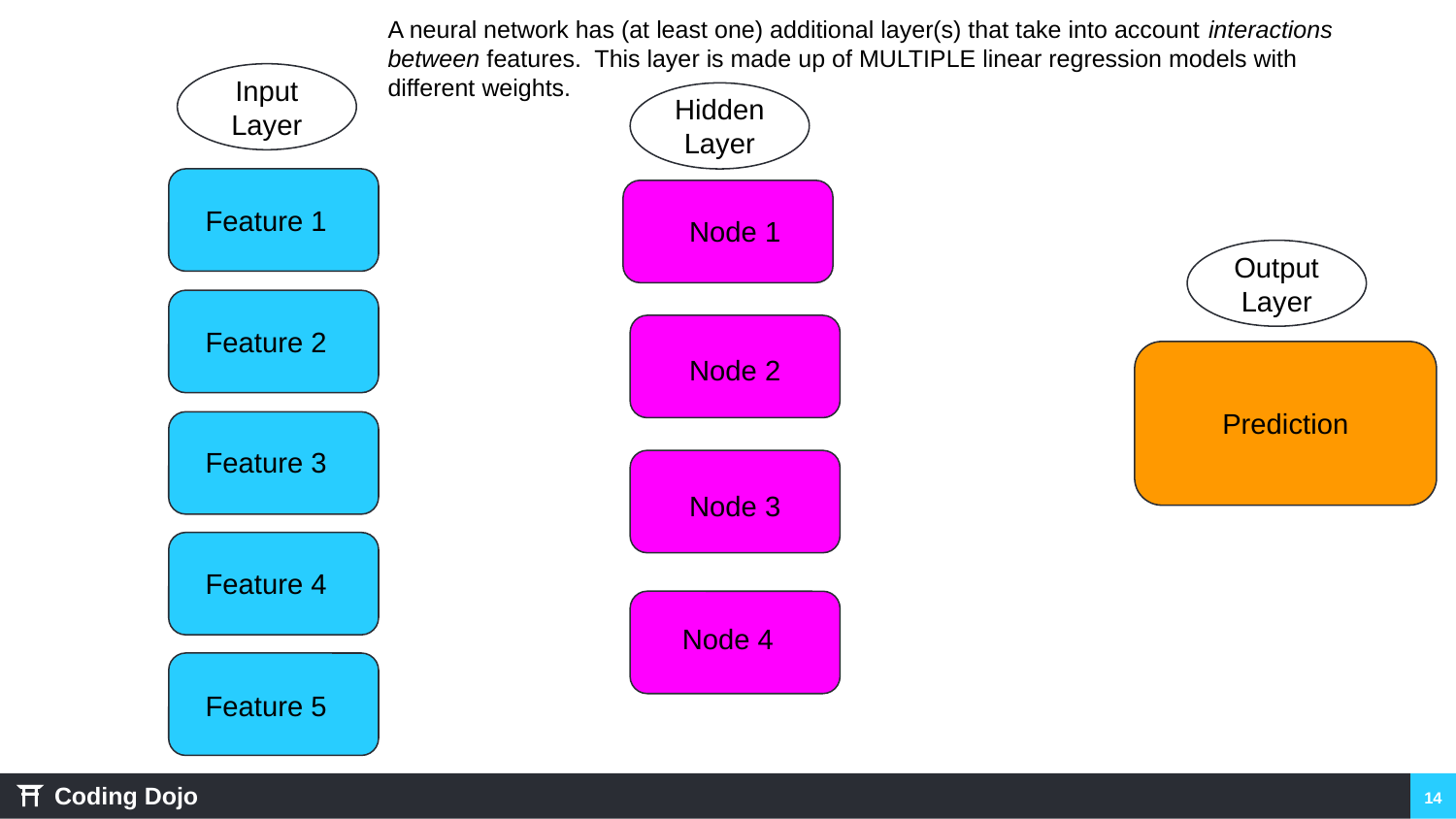

A neural network has (at least one) additional layer(s) that take into account interactions between features.  This layer is made up of MULTIPLE linear regression models with different weights.
Input Layer
Hidden Layer

Feature 1
Node 1
Output Layer

Feature 2

Node 2

Prediction

Feature 3

Node 3

Feature 4

Node 4

Feature 5